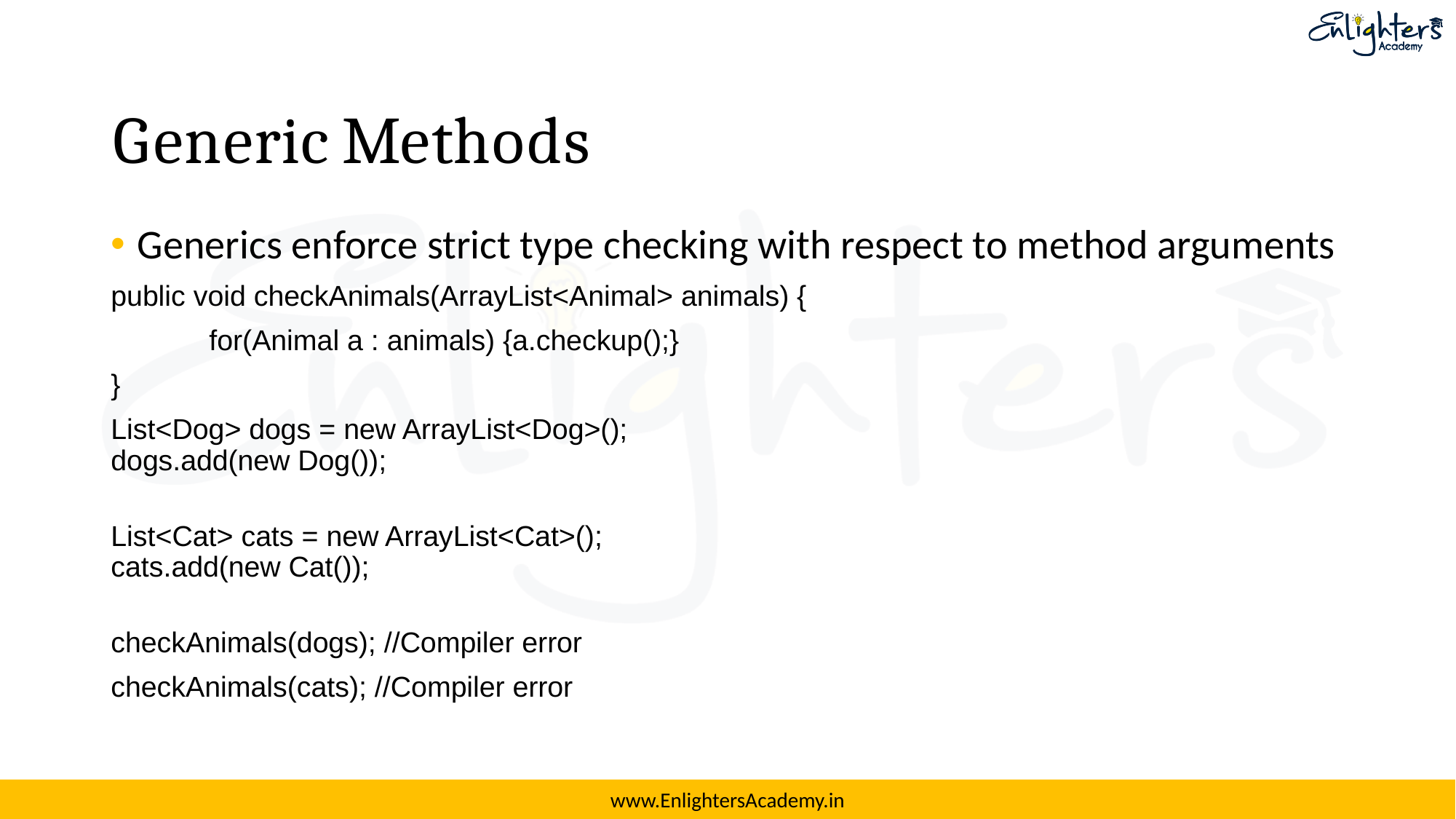

# Generic Methods
Generics enforce strict type checking with respect to method arguments
public void checkAnimals(ArrayList<Animal> animals) {
	for(Animal a : animals) {a.checkup();}
}
List<Dog> dogs = new ArrayList<Dog>();
dogs.add(new Dog());
List<Cat> cats = new ArrayList<Cat>();
cats.add(new Cat());
checkAnimals(dogs); //Compiler error
checkAnimals(cats); //Compiler error